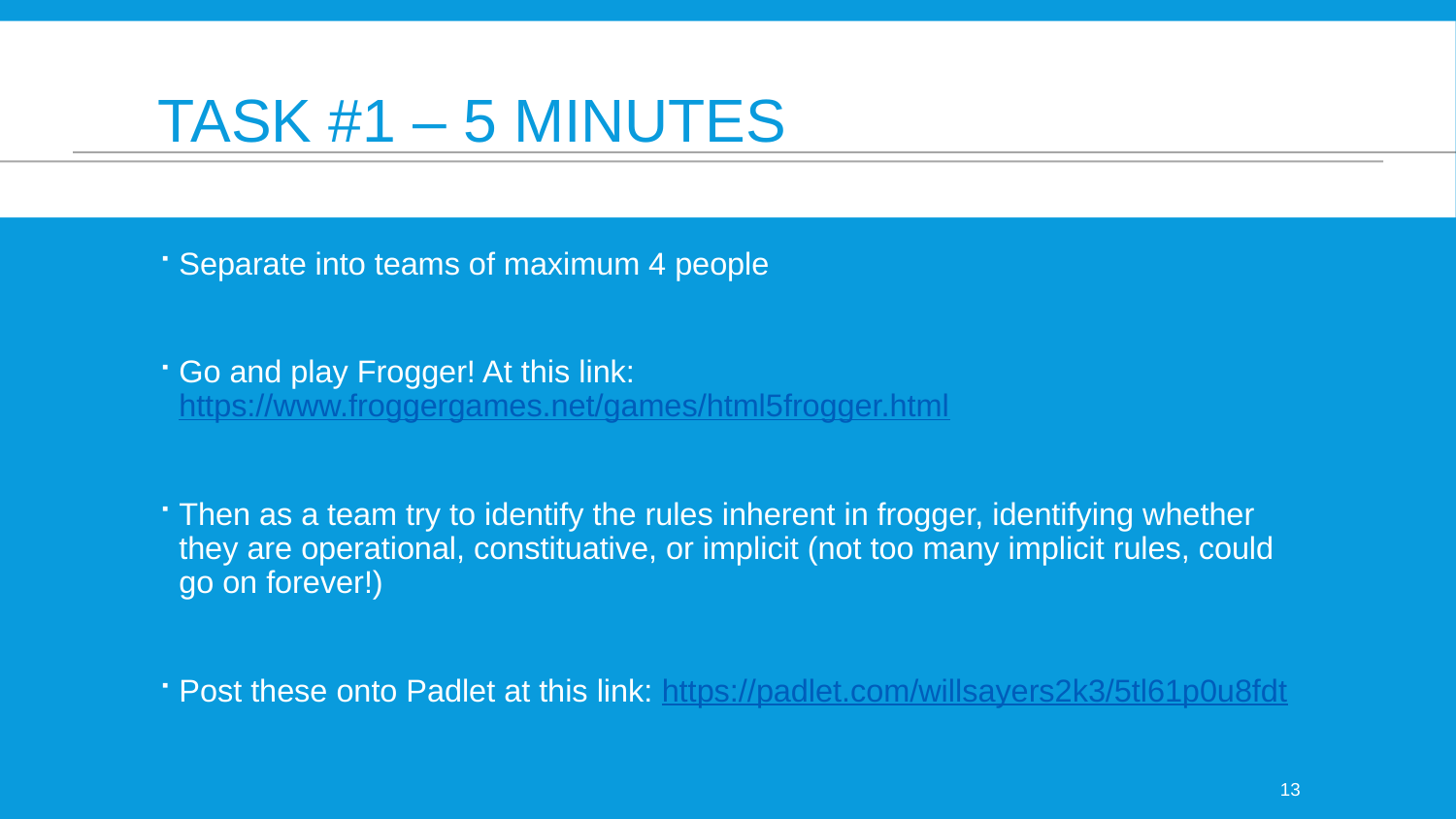

# Task #1 – 5 minutes
Separate into teams of maximum 4 people

Go and play Frogger! At this link: https://www.froggergames.net/games/html5frogger.html

Then as a team try to identify the rules inherent in frogger, identifying whether they are operational, constituative, or implicit (not too many implicit rules, could go on forever!)

Post these onto Padlet at this link: https://padlet.com/willsayers2k3/5tl61p0u8fdt
13